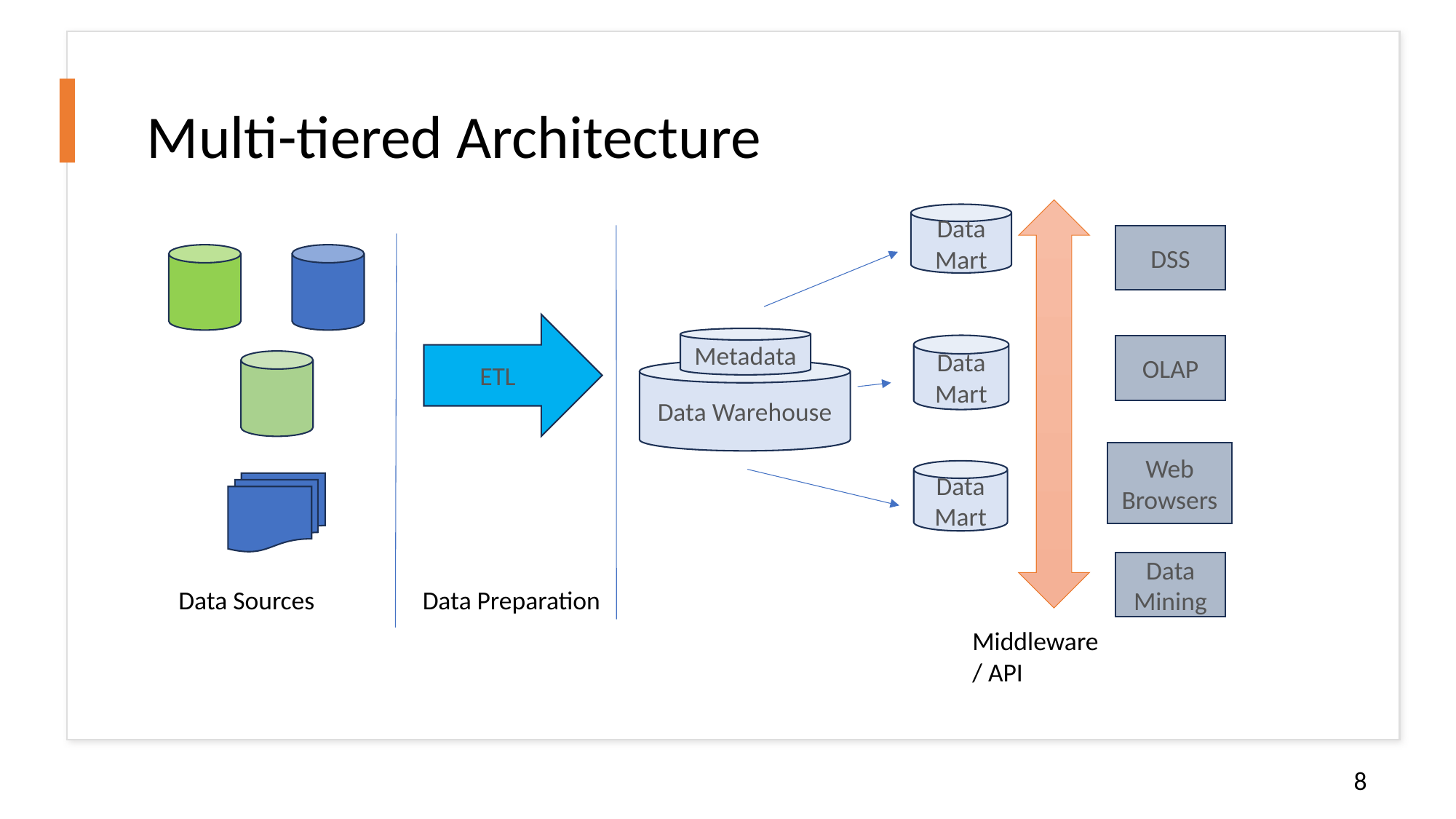

# Multi-tiered Architecture

Data Mart
DSS

ETL
Metadata
Data Mart
OLAP

Data Warehouse
Web Browsers
Data Mart

Data Mining
Data Sources
Data Preparation
Middleware/ API
8